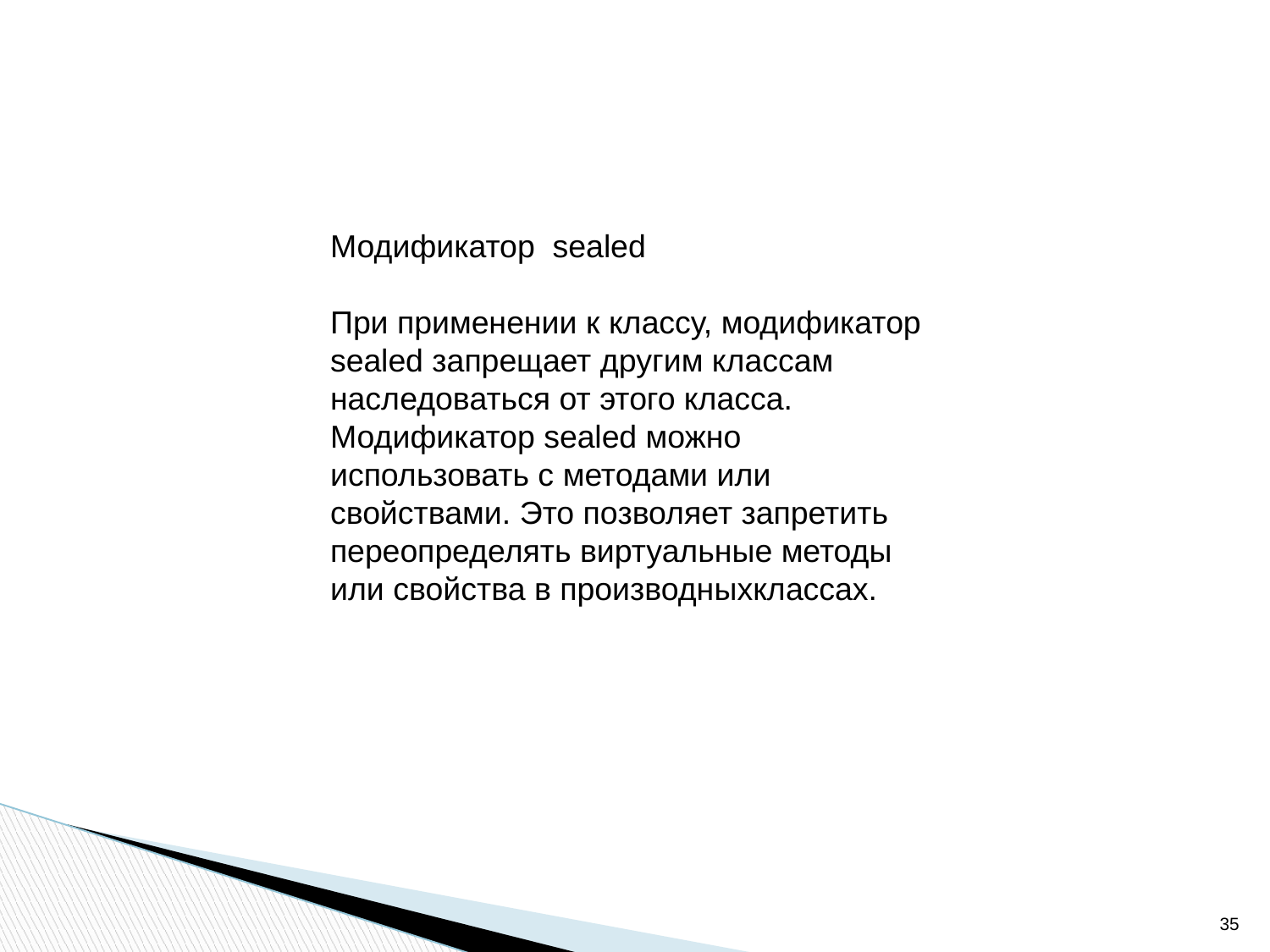

#
Модификатор  sealed

При применении к классу, модификатор sealed запрещает другим классам наследоваться от этого класса.
Модификатор sealed можно использовать с методами или свойствами. Это позволяет запретить переопределять виртуальные методы или свойства в производныхклассах.
35